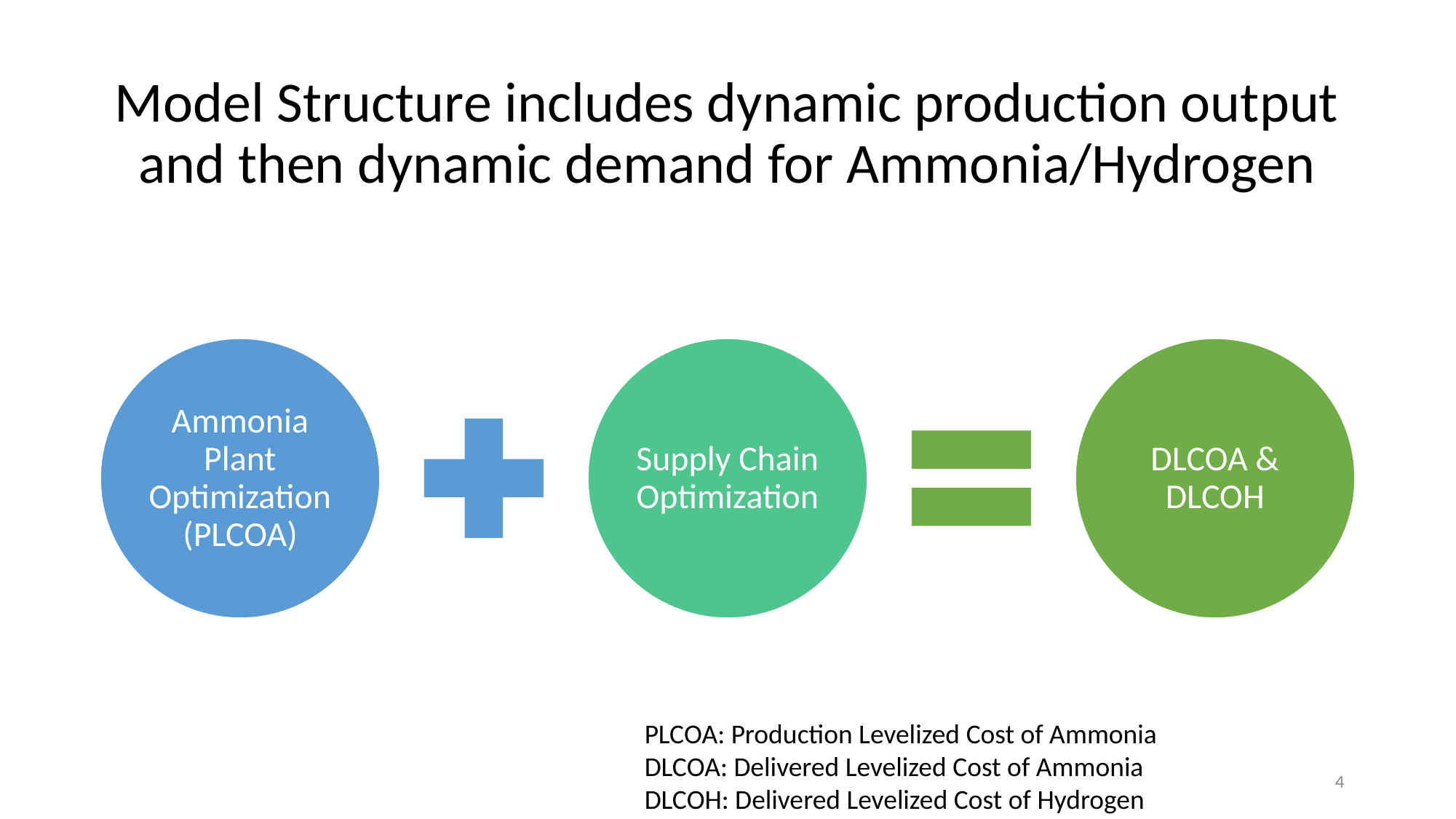

# Model Structure includes dynamic production output and then dynamic demand for Ammonia/Hydrogen
Ammonia Plant Optimization (PLCOA)

Supply Chain Optimization

DLCOA & DLCOH
PLCOA: Production Levelized Cost of Ammonia
DLCOA: Delivered Levelized Cost of Ammonia
DLCOH: Delivered Levelized Cost of Hydrogen

4